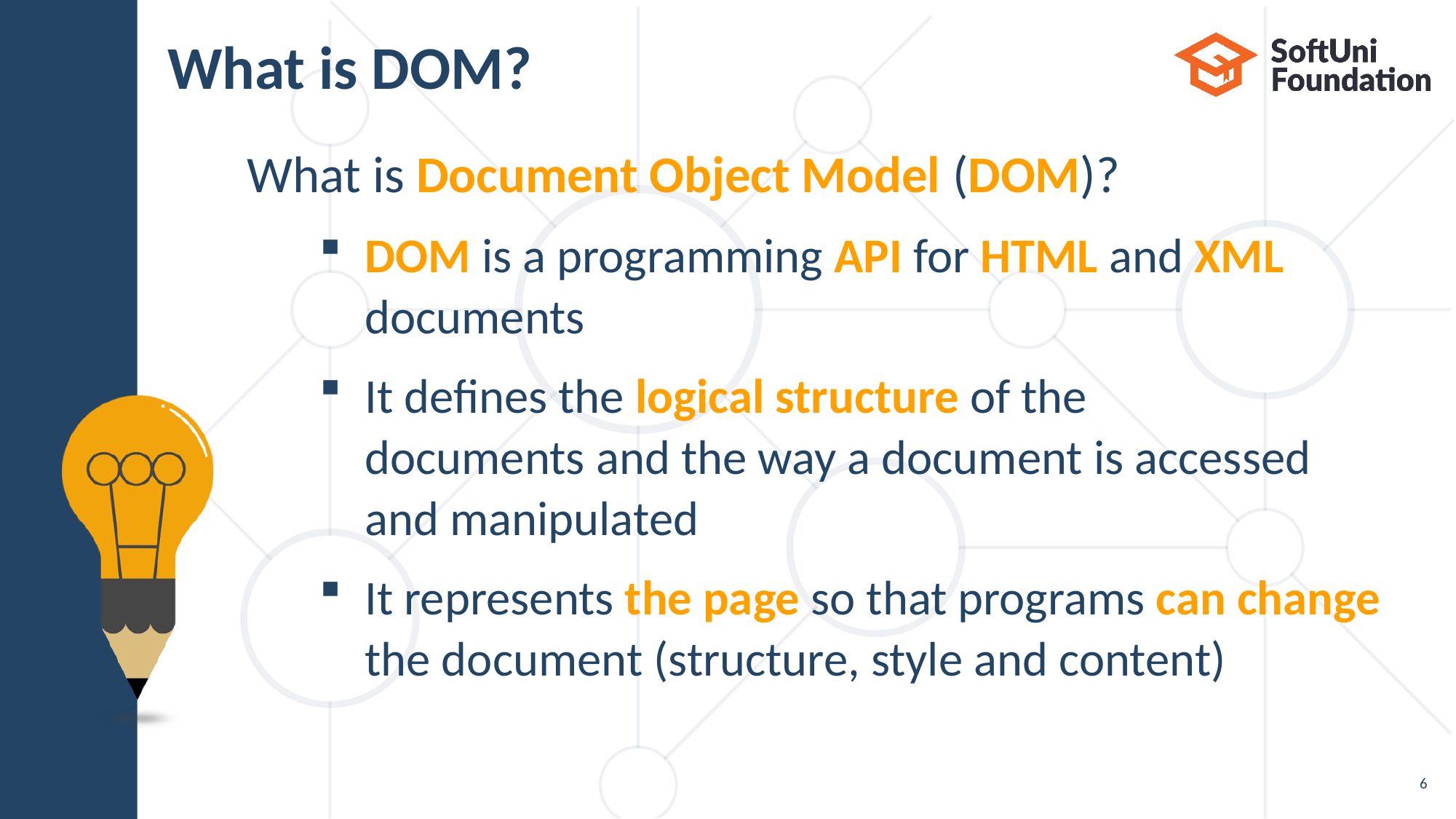

# What is DOM?
What is Document Object Model (DOM)?
DOM is a programming API for HTML and XML
documents
It defines the logical structure of the
documents and the way a document is accessed
and manipulated
It represents the page so that programs can change
the document (structure, style and content)
6